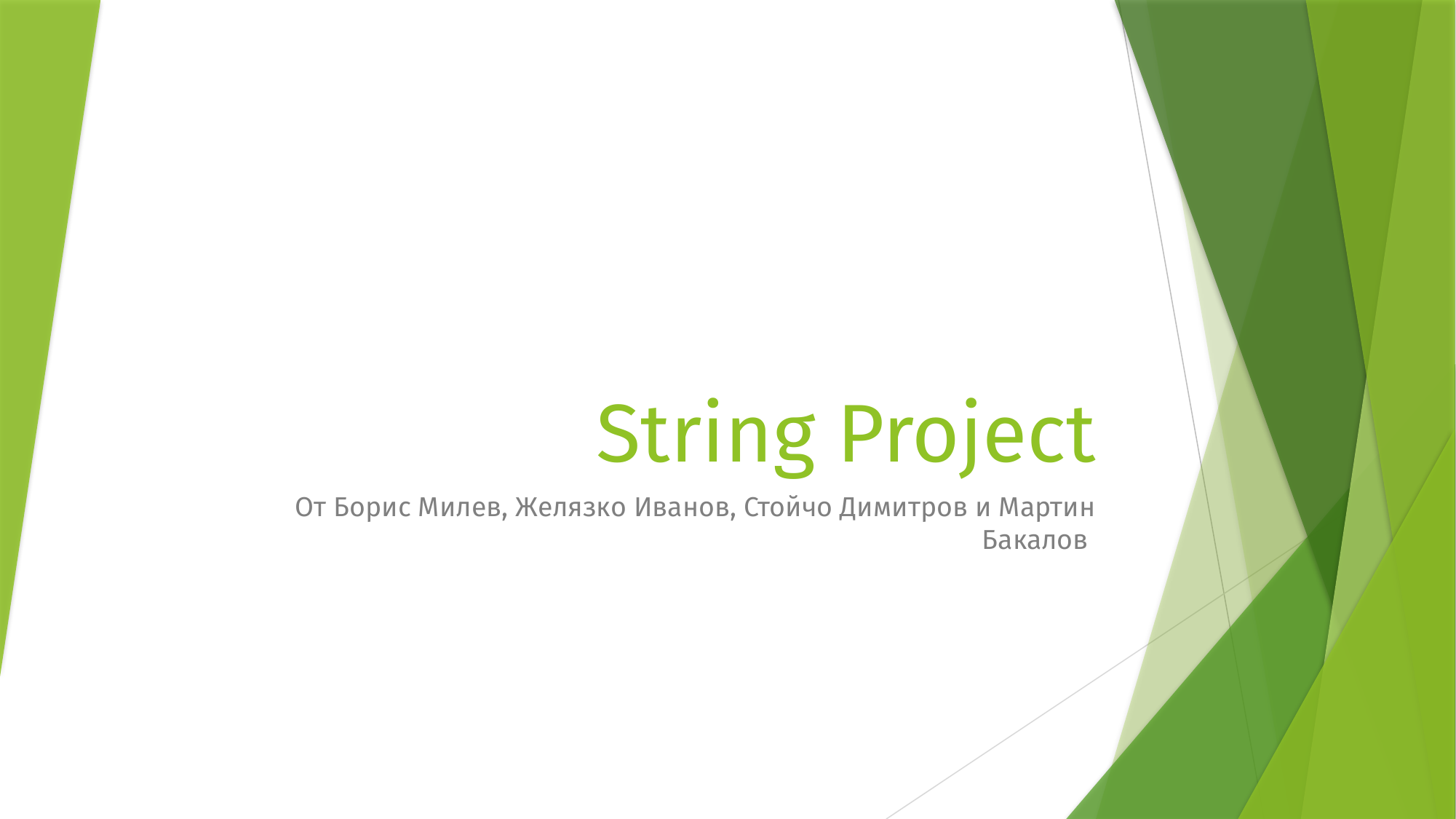

# String Project
От Борис Милев, Желязко Иванов, Стойчо Димитров и Мартин Бакалов